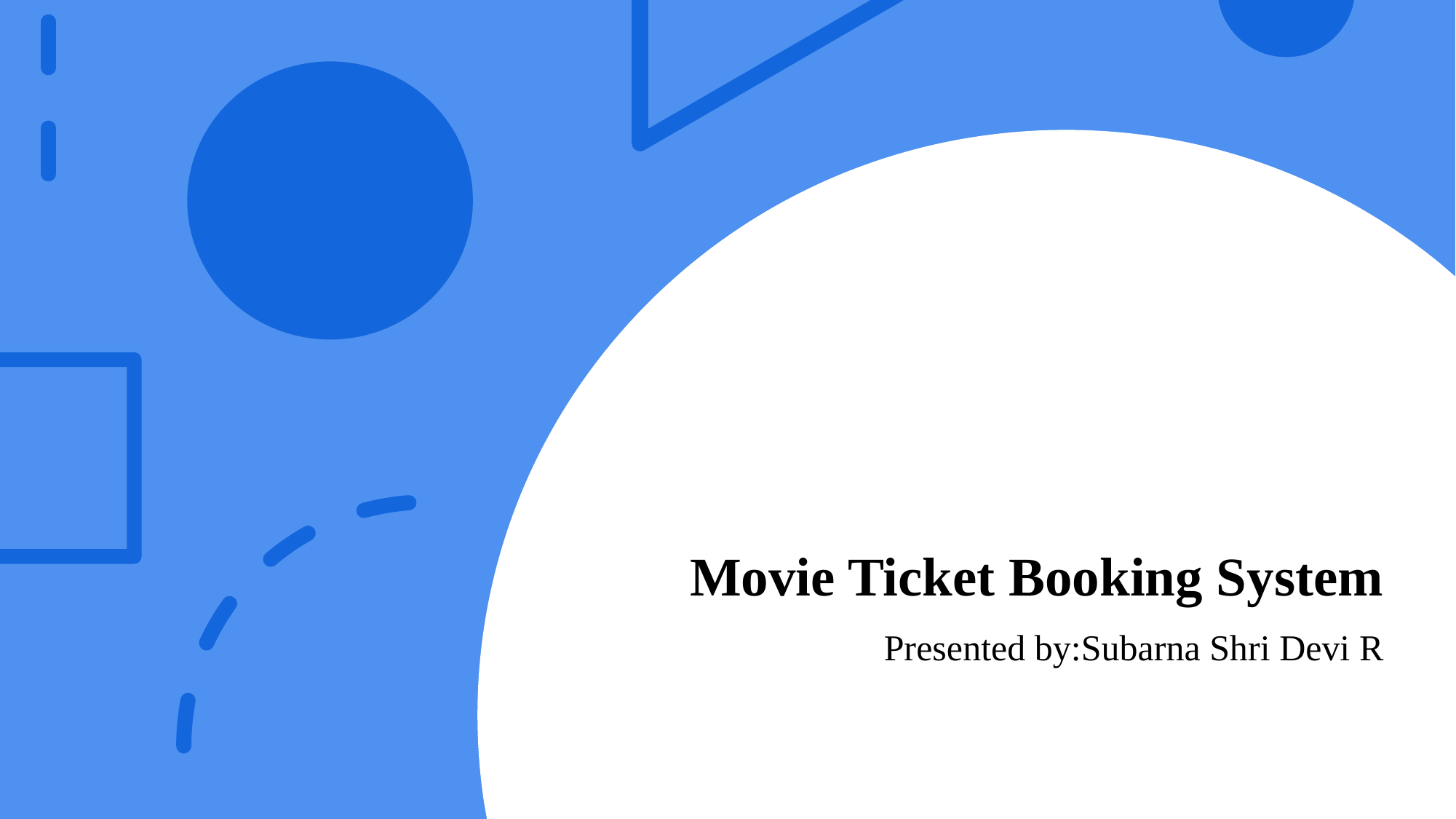

# Movie Ticket Booking System

Presented by:Subarna Shri Devi R